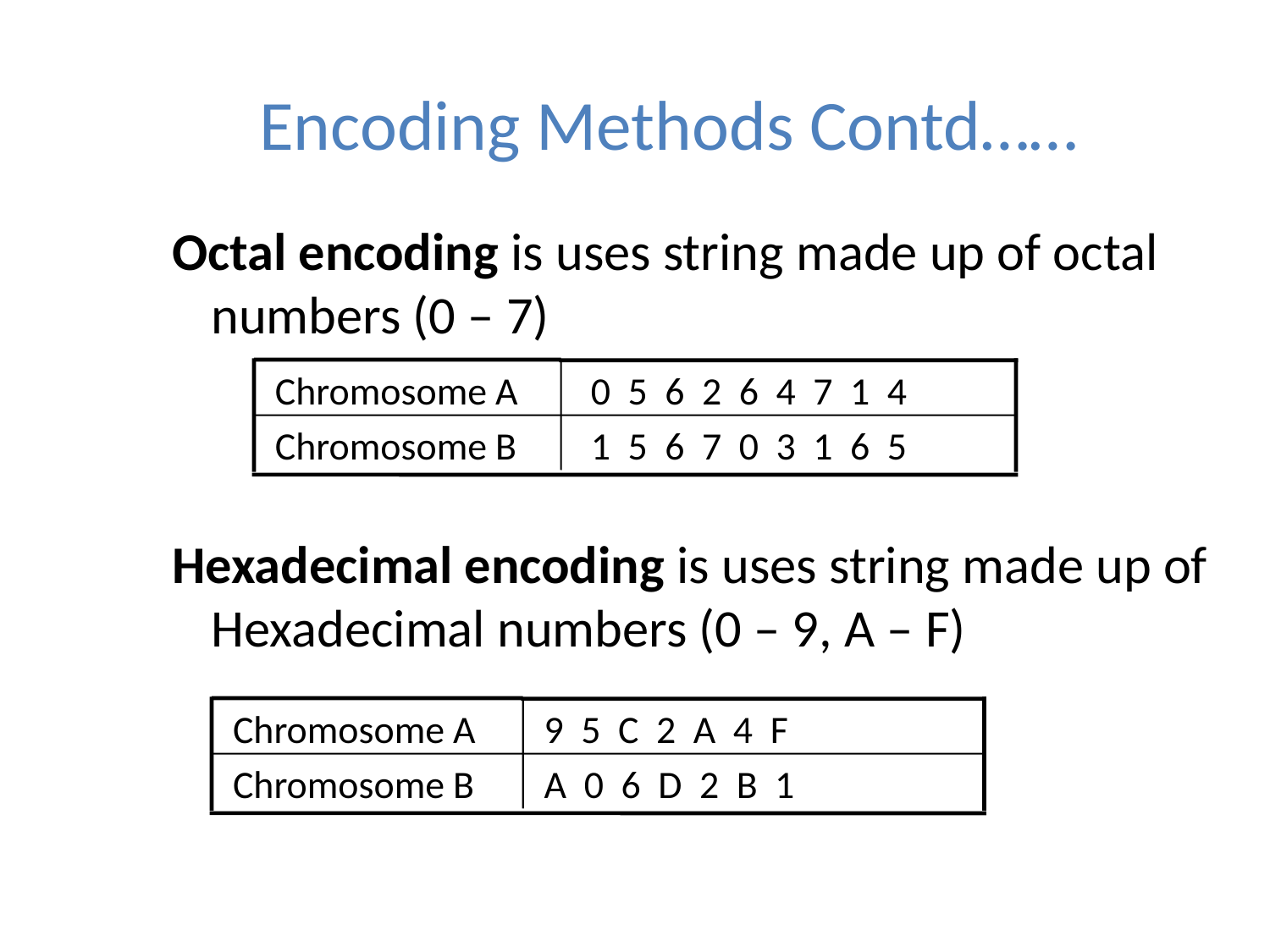

# Encoding Methods Contd……
Octal encoding is uses string made up of octal numbers (0 – 7)

Hexadecimal encoding is uses string made up of Hexadecimal numbers (0 – 9, A – F)

 Chromosome A

  0  5  6  2  6  4  7  1  4

 Chromosome B

  1  5  6  7  0  3  1  6  5

 Chromosome A

 9  5  C  2  A  4  F

 Chromosome B

 A  0  6  D  2  B  1